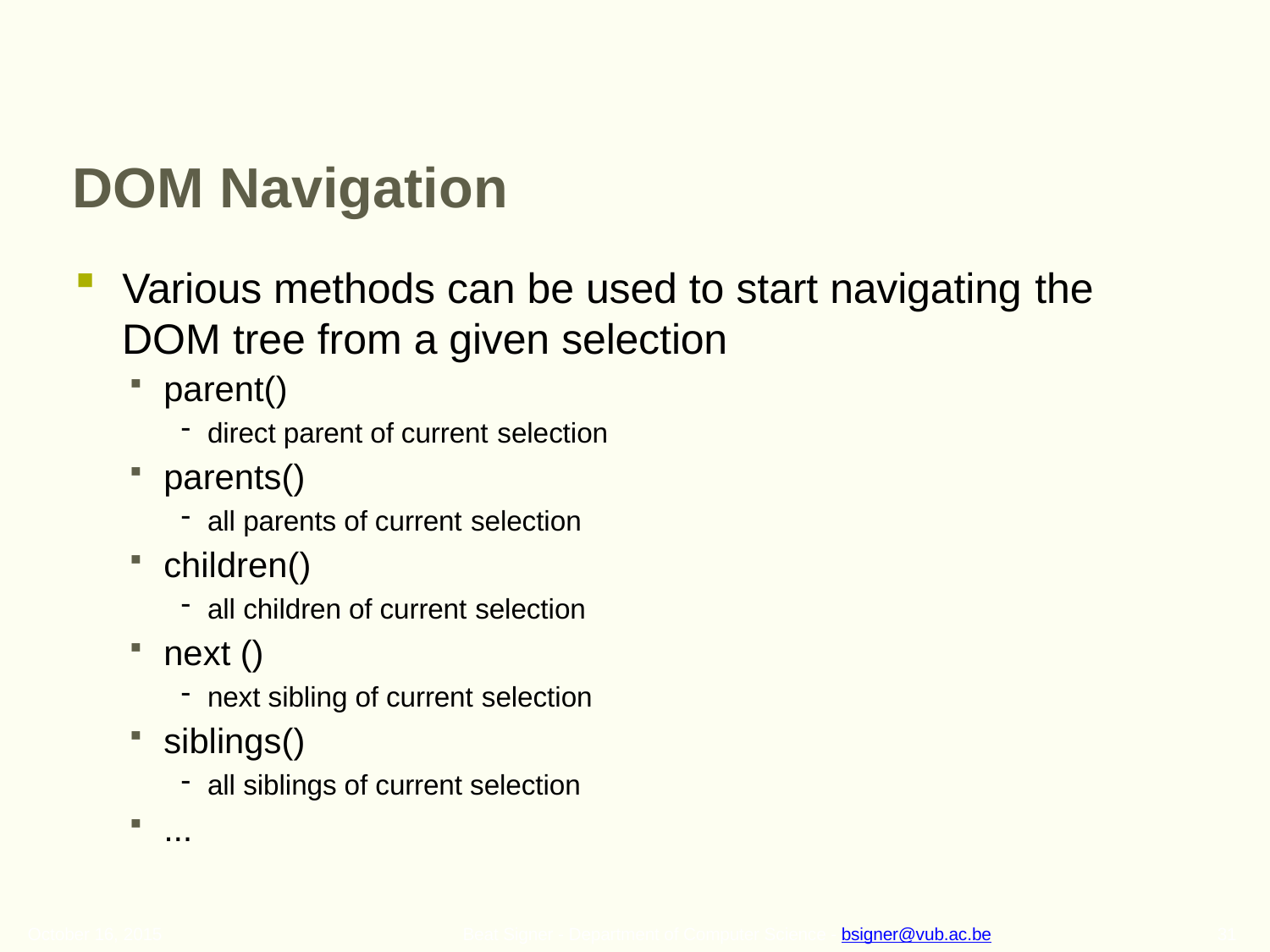

# DOM Navigation
Various methods can be used to start navigating the
DOM tree from a given selection
parent()
direct parent of current selection
parents()
all parents of current selection
children()
all children of current selection
next ()
next sibling of current selection
siblings()
all siblings of current selection
...
October 16, 2015
31
Beat Signer - Department of Computer Science - bsigner@vub.ac.be